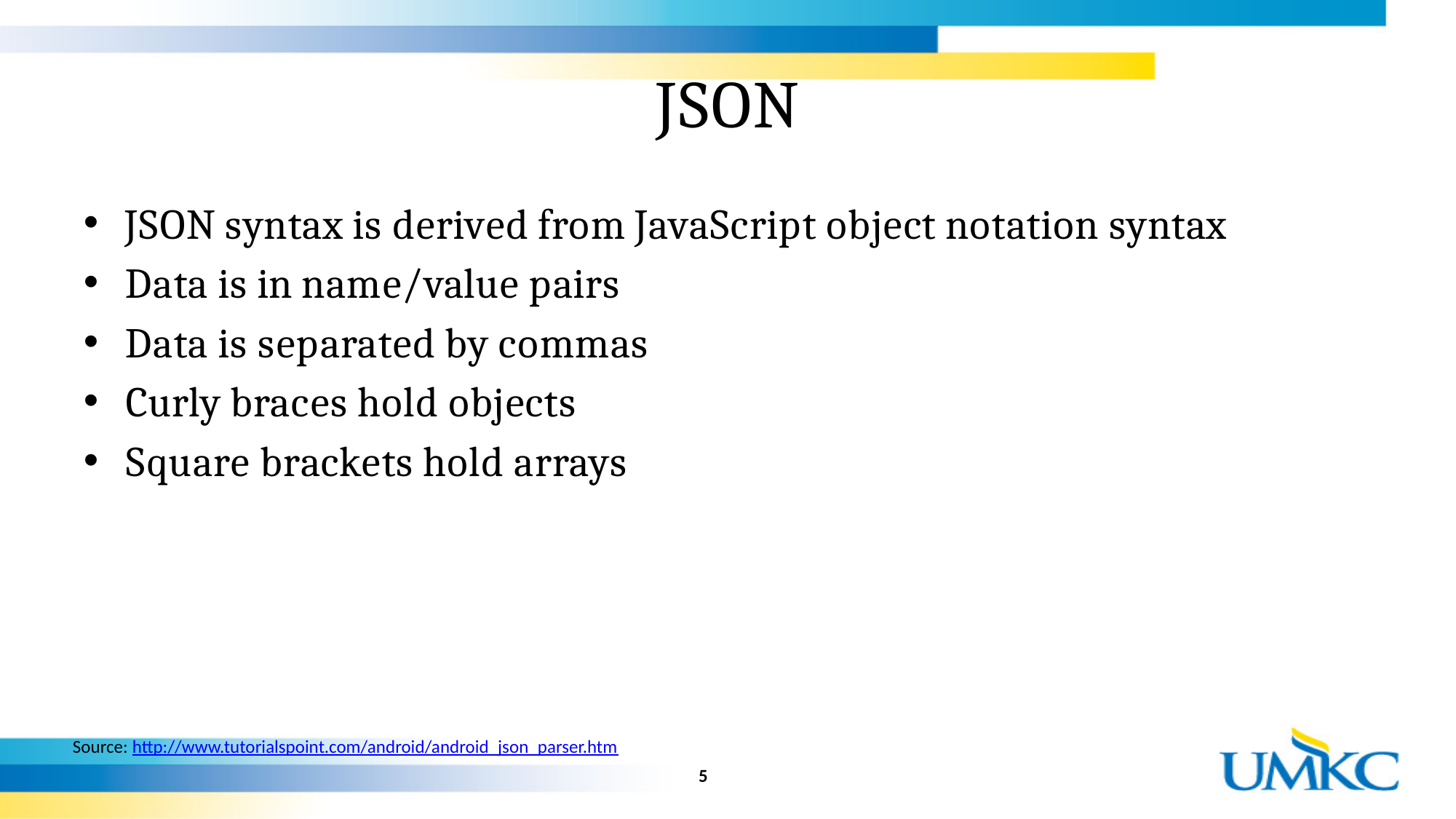

# JSON
JSON syntax is derived from JavaScript object notation syntax
Data is in name/value pairs
Data is separated by commas
Curly braces hold objects
Square brackets hold arrays
Source: http://www.tutorialspoint.com/android/android_json_parser.htm
5